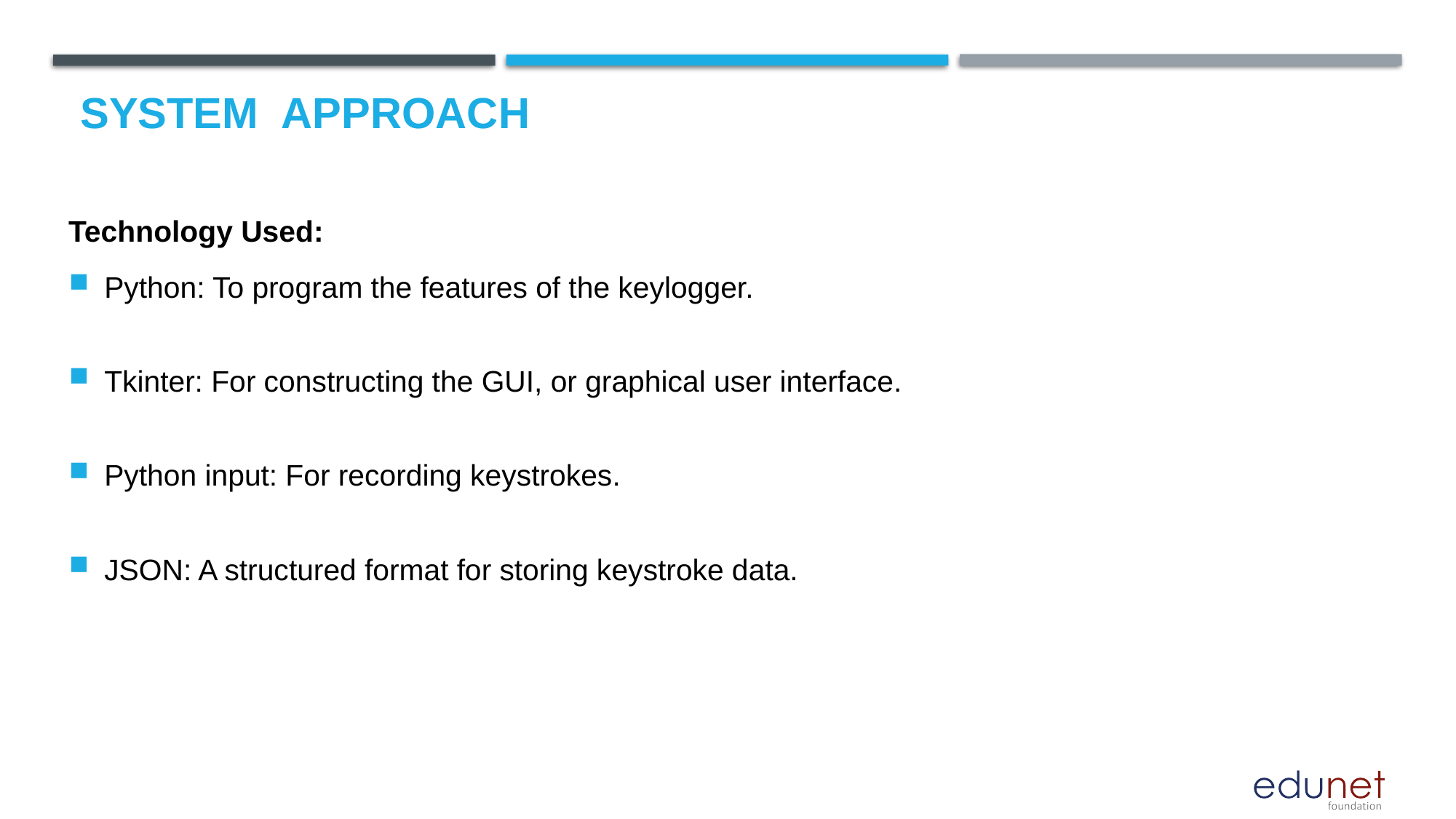

# System  Approach
Technology Used:
Python: To program the features of the keylogger.
Tkinter: For constructing the GUI, or graphical user interface.
Python input: For recording keystrokes.
JSON: A structured format for storing keystroke data.